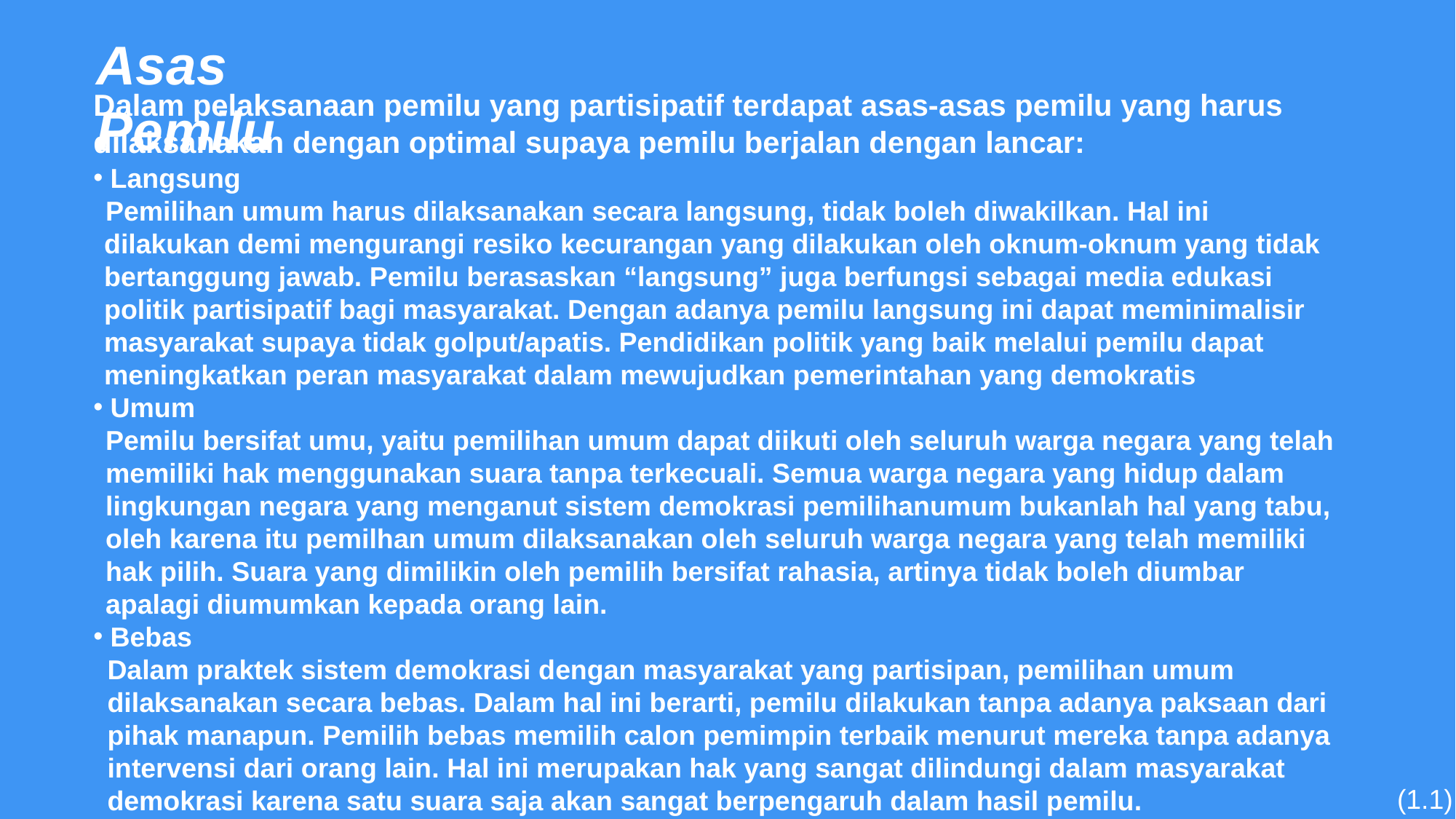

Asas Pemilu
Dalam pelaksanaan pemilu yang partisipatif terdapat asas-asas pemilu yang harus dilaksanakan dengan optimal supaya pemilu berjalan dengan lancar:
Langsung
Pemilihan umum harus dilaksanakan secara langsung, tidak boleh diwakilkan. Hal ini dilakukan demi mengurangi resiko kecurangan yang dilakukan oleh oknum-oknum yang tidak bertanggung jawab. Pemilu berasaskan “langsung” juga berfungsi sebagai media edukasi politik partisipatif bagi masyarakat. Dengan adanya pemilu langsung ini dapat meminimalisir masyarakat supaya tidak golput/apatis. Pendidikan politik yang baik melalui pemilu dapat meningkatkan peran masyarakat dalam mewujudkan pemerintahan yang demokratis
Umum
Pemilu bersifat umu, yaitu pemilihan umum dapat diikuti oleh seluruh warga negara yang telah memiliki hak menggunakan suara tanpa terkecuali. Semua warga negara yang hidup dalam lingkungan negara yang menganut sistem demokrasi pemilihanumum bukanlah hal yang tabu, oleh karena itu pemilhan umum dilaksanakan oleh seluruh warga negara yang telah memiliki hak pilih. Suara yang dimilikin oleh pemilih bersifat rahasia, artinya tidak boleh diumbar apalagi diumumkan kepada orang lain.
Bebas
Dalam praktek sistem demokrasi dengan masyarakat yang partisipan, pemilihan umum dilaksanakan secara bebas. Dalam hal ini berarti, pemilu dilakukan tanpa adanya paksaan dari pihak manapun. Pemilih bebas memilih calon pemimpin terbaik menurut mereka tanpa adanya intervensi dari orang lain. Hal ini merupakan hak yang sangat dilindungi dalam masyarakat demokrasi karena satu suara saja akan sangat berpengaruh dalam hasil pemilu.
(1.1)